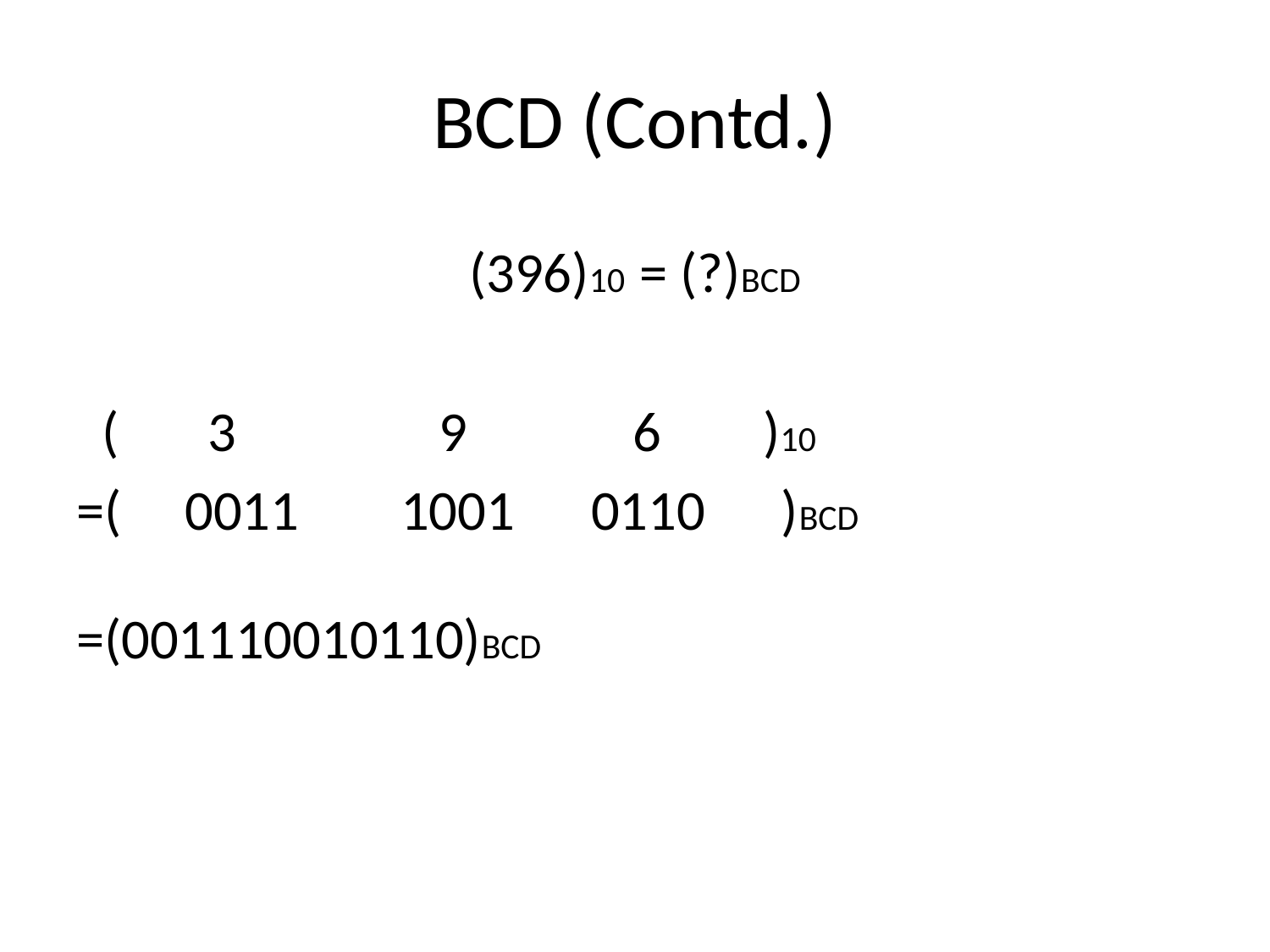

# BCD (Contd.)
(396)10 = (?)BCD

  (       3                9             6        )10
=(     0011        1001      0110      )BCD

=(001110010110)BCD